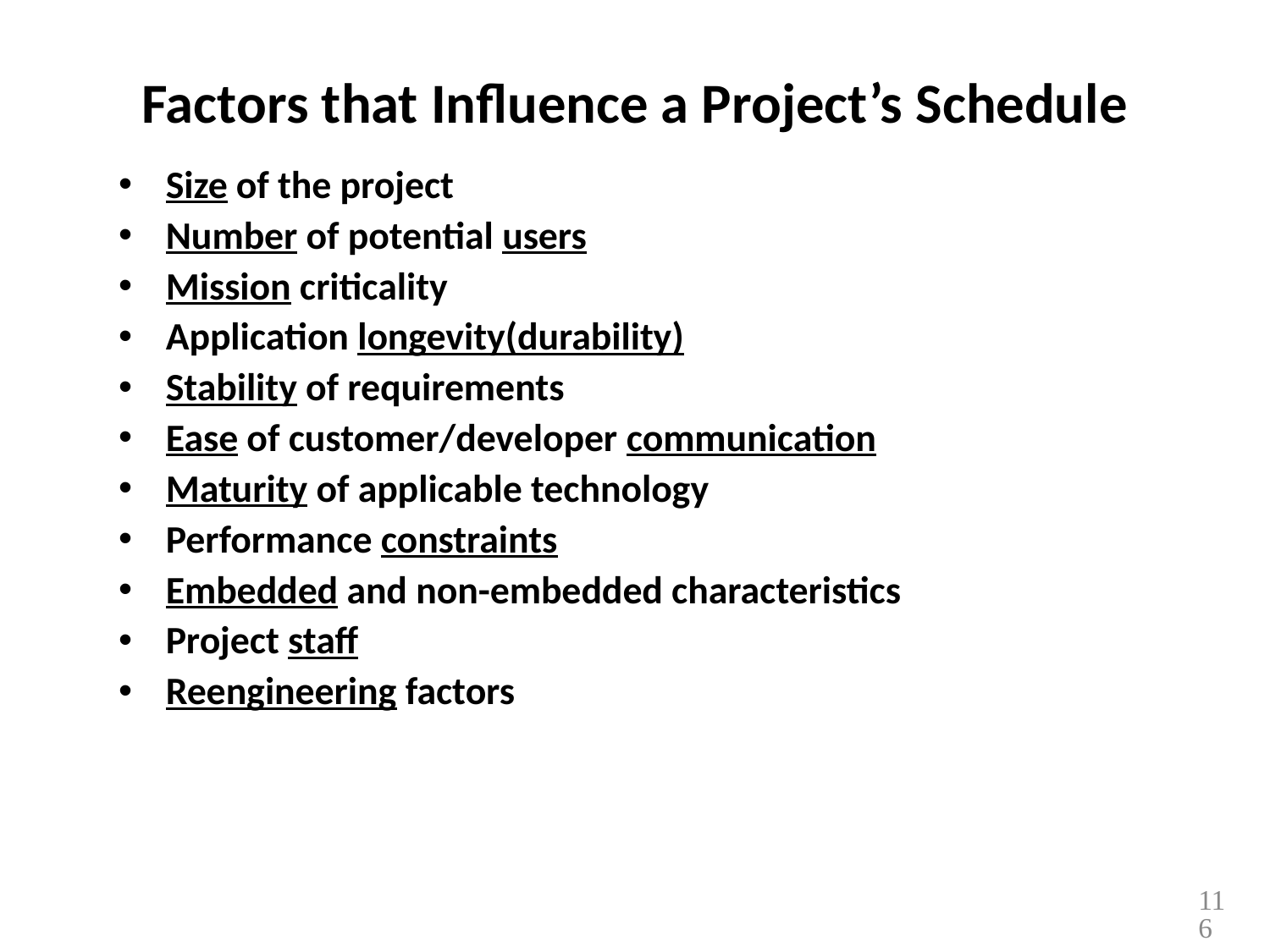

# Factors that Influence a Project’s Schedule
Size of the project
Number of potential users
Mission criticality
Application longevity(durability)
Stability of requirements
Ease of customer/developer communication
Maturity of applicable technology
Performance constraints
Embedded and non-embedded characteristics
Project staff
Reengineering factors
116